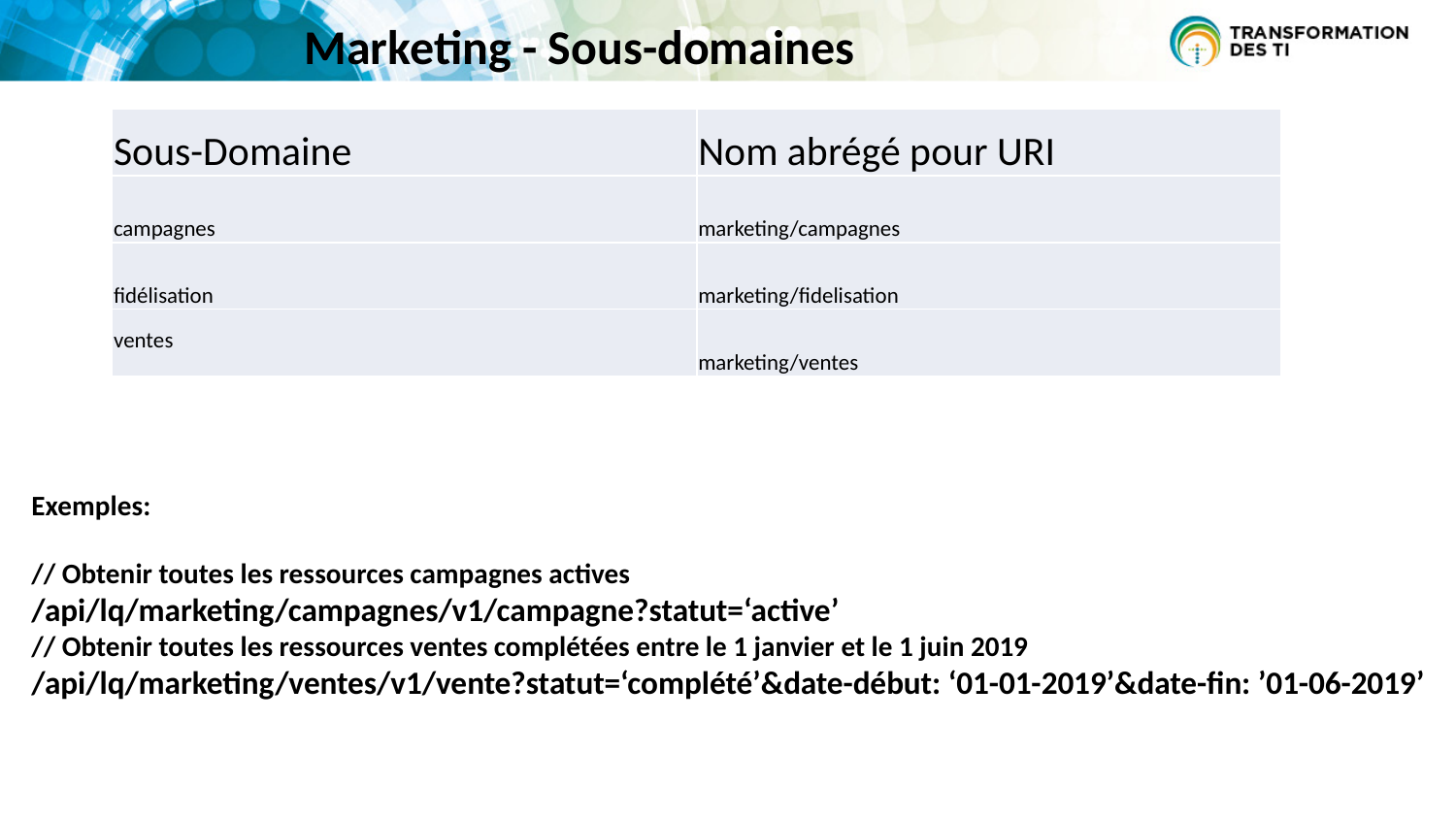

Marketing - Sous-domaines
| Sous-Domaine | Nom abrégé pour URI |
| --- | --- |
| campagnes | marketing/campagnes |
| fidélisation | marketing/fidelisation |
| ventes | marketing/ventes |

Exemples:

// Obtenir toutes les ressources campagnes actives
/api/lq/marketing/campagnes/v1/campagne?statut=‘active’
// Obtenir toutes les ressources ventes complétées entre le 1 janvier et le 1 juin 2019
/api/lq/marketing/ventes/v1/vente?statut=‘complété’&date-début: ‘01-01-2019’&date-fin: ’01-06-2019’